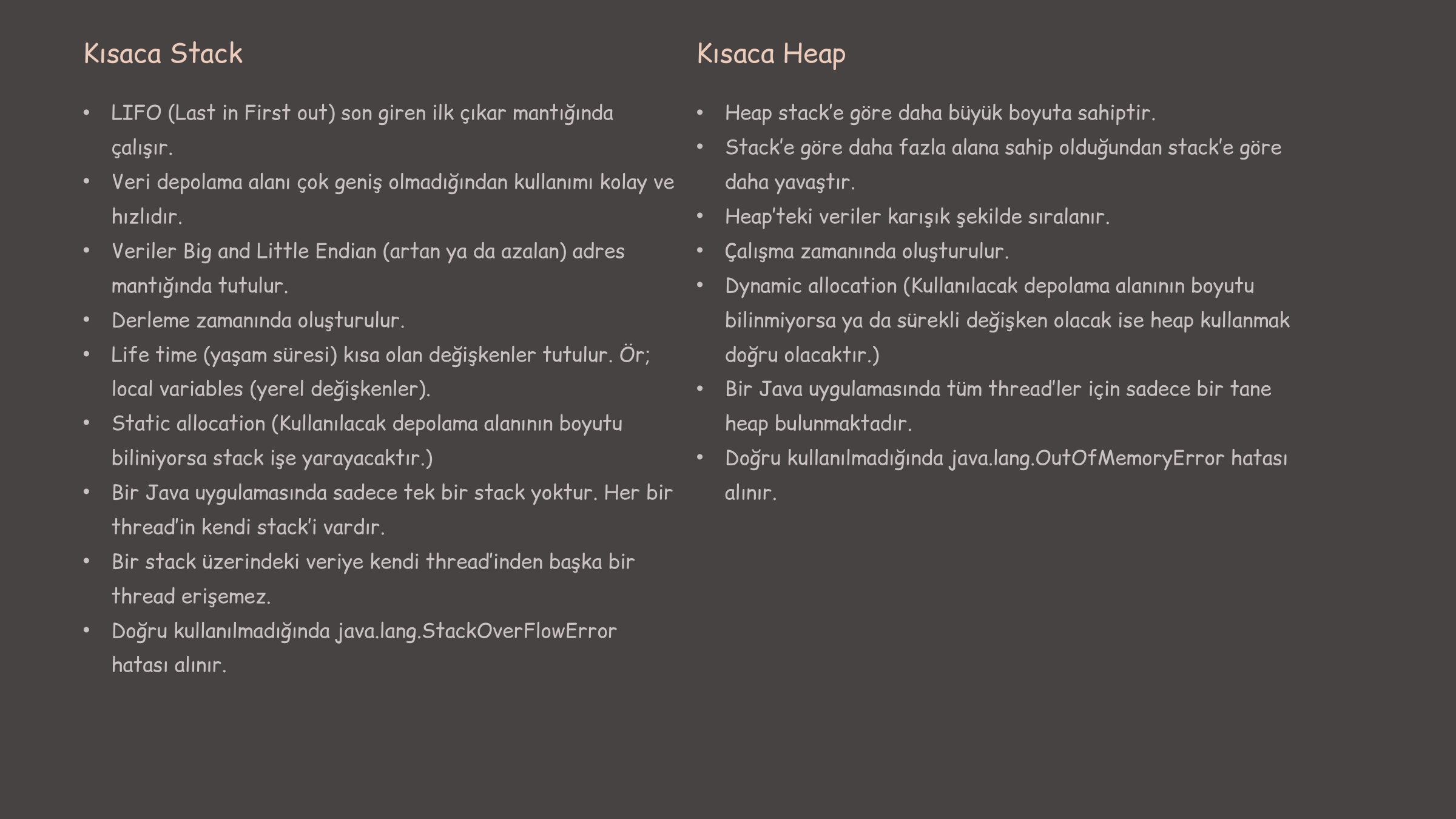

Kısaca Stack

Kısaca Heap
LIFO (Last in First out) son giren ilk çıkar mantığında çalışır.
Veri depolama alanı çok geniş olmadığından kullanımı kolay ve hızlıdır.
Veriler Big and Little Endian (artan ya da azalan) adres mantığında tutulur.
Derleme zamanında oluşturulur.
Life time (yaşam süresi) kısa olan değişkenler tutulur. Ör; local variables (yerel değişkenler).
Static allocation (Kullanılacak depolama alanının boyutu biliniyorsa stack işe yarayacaktır.)
Bir Java uygulamasında sadece tek bir stack yoktur. Her bir thread’in kendi stack’i vardır.
Bir stack üzerindeki veriye kendi thread’inden başka bir thread erişemez.
Doğru kullanılmadığında java.lang.StackOverFlowError hatası alınır.
Heap stack’e göre daha büyük boyuta sahiptir.
Stack’e göre daha fazla alana sahip olduğundan stack’e göre daha yavaştır.
Heap’teki veriler karışık şekilde sıralanır.
Çalışma zamanında oluşturulur.
Dynamic allocation (Kullanılacak depolama alanının boyutu bilinmiyorsa ya da sürekli değişken olacak ise heap kullanmak doğru olacaktır.)
Bir Java uygulamasında tüm thread’ler için sadece bir tane heap bulunmaktadır.
Doğru kullanılmadığında java.lang.OutOfMemoryError hatası alınır.